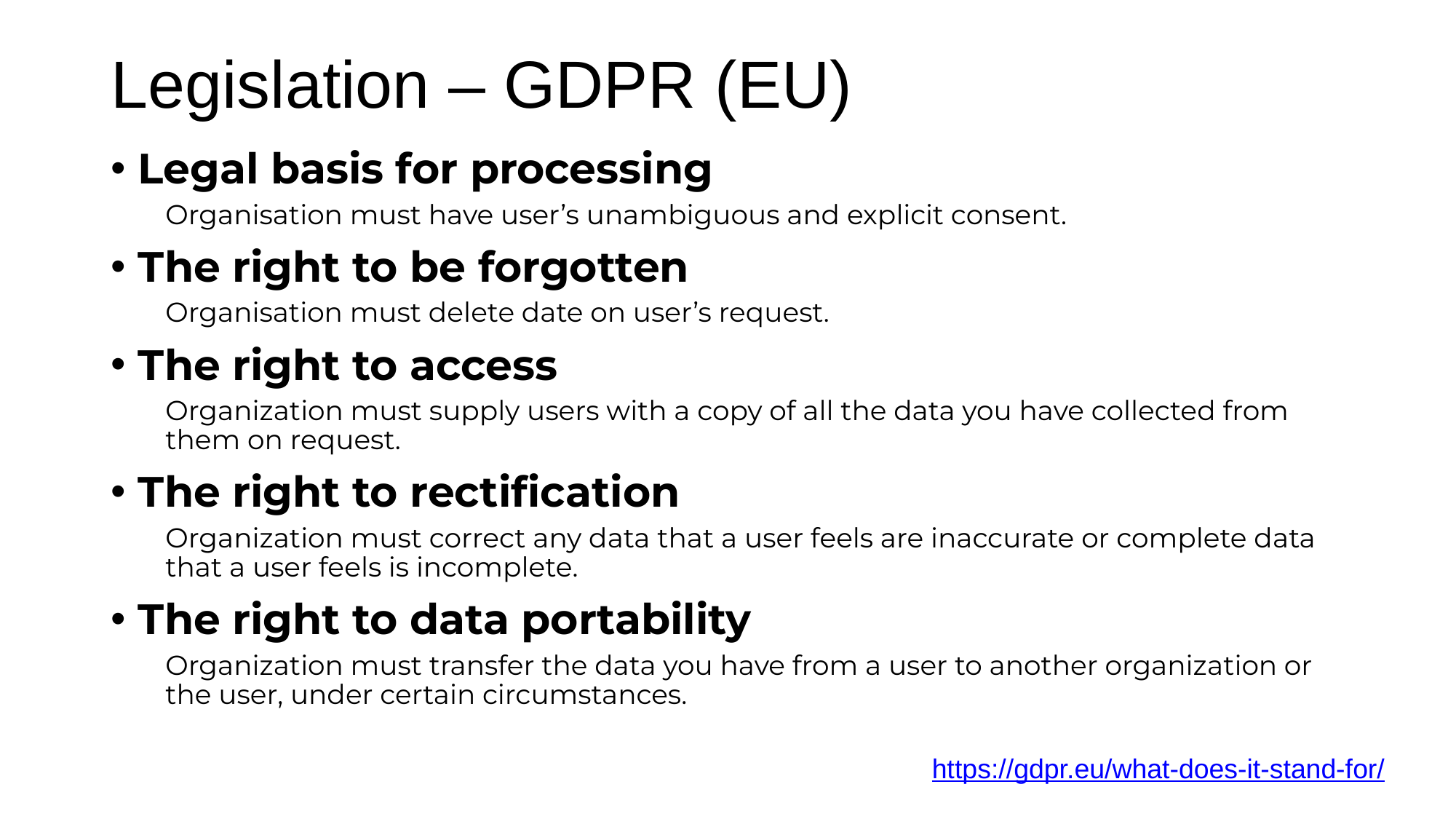

# Legislation – GDPR (EU)
Legal basis for processing
Organisation must have user’s unambiguous and explicit consent.
The right to be forgotten
Organisation must delete date on user’s request.
The right to access
Organization must supply users with a copy of all the data you have collected from them on request.
The right to rectification
Organization must correct any data that a user feels are inaccurate or complete data that a user feels is incomplete.
The right to data portability
Organization must transfer the data you have from a user to another organization or the user, under certain circumstances.

https://gdpr.eu/what-does-it-stand-for/